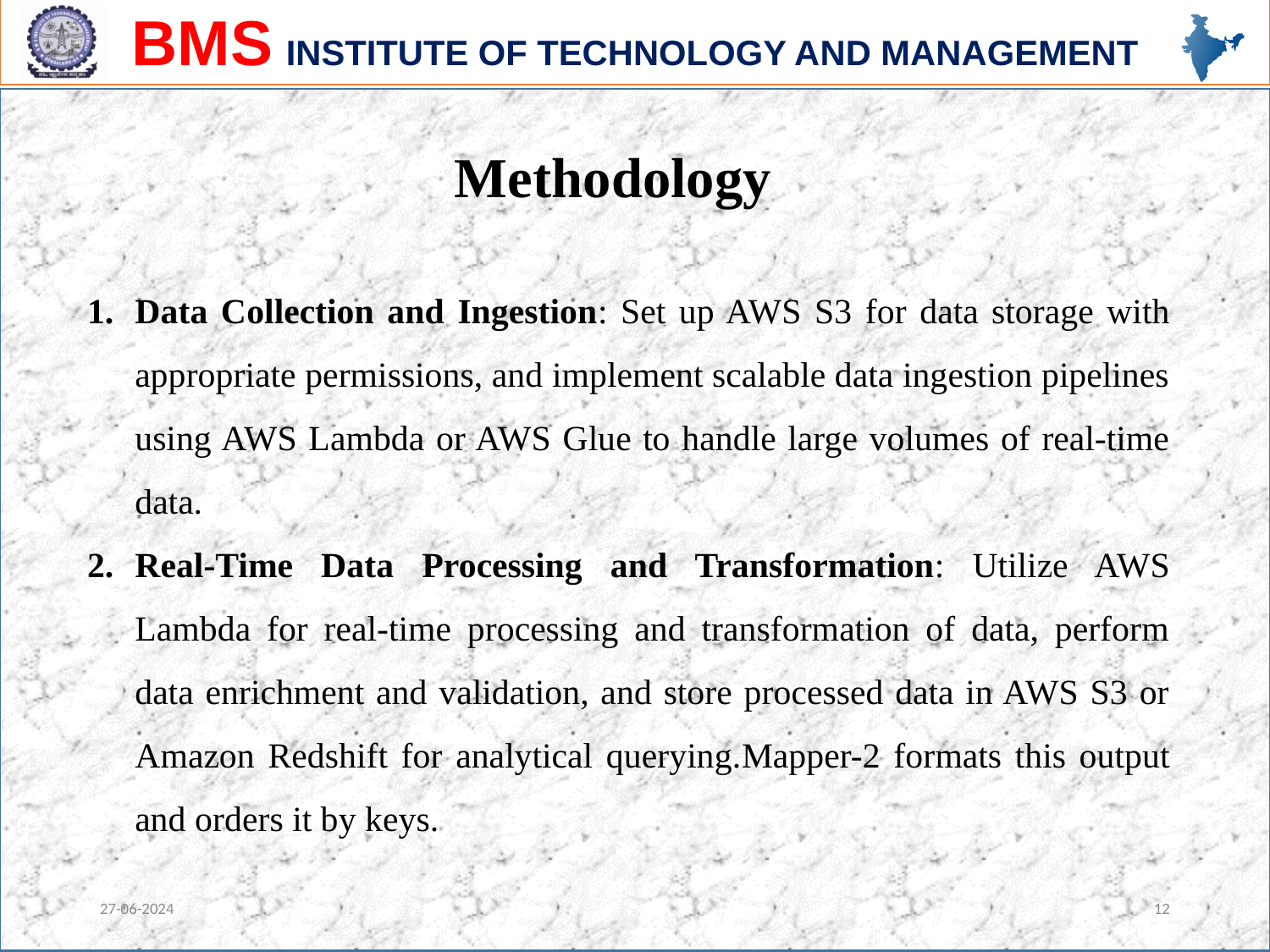

Methodology
Data Collection and Ingestion: Set up AWS S3 for data storage with appropriate permissions, and implement scalable data ingestion pipelines using AWS Lambda or AWS Glue to handle large volumes of real-time data.
Real-Time Data Processing and Transformation: Utilize AWS Lambda for real-time processing and transformation of data, perform data enrichment and validation, and store processed data in AWS S3 or Amazon Redshift for analytical querying.Mapper-2 formats this output and orders it by keys.

27-06-2024
12